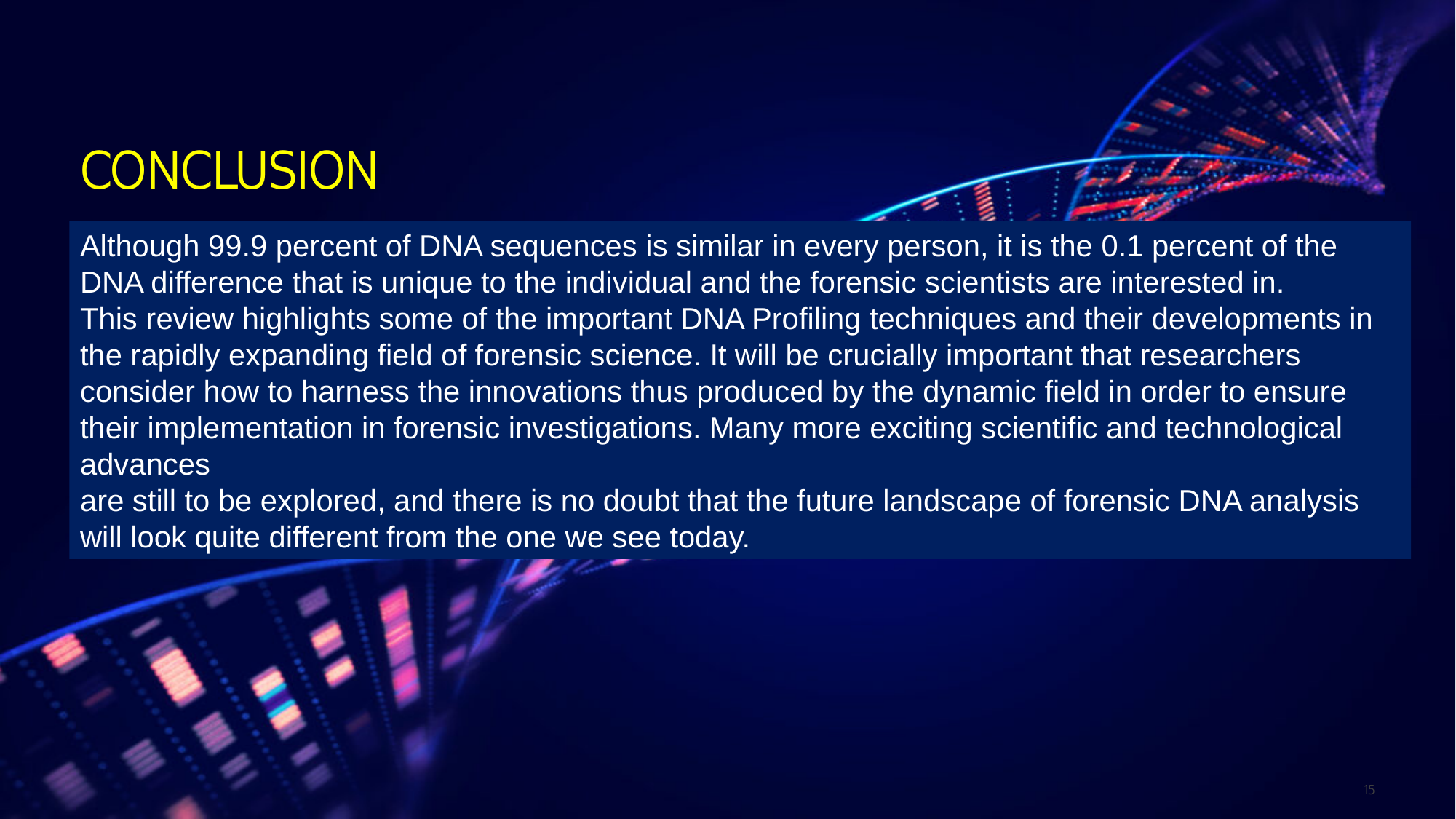

# Conclusion
Although 99.9 percent of DNA sequences is similar in every person, it is the 0.1 percent of the DNA difference that is unique to the individual and the forensic scientists are interested in.
This review highlights some of the important DNA Profiling techniques and their developments in the rapidly expanding field of forensic science. It will be crucially important that researchers consider how to harness the innovations thus produced by the dynamic field in order to ensure their implementation in forensic investigations. Many more exciting scientific and technological advances
are still to be explored, and there is no doubt that the future landscape of forensic DNA analysis will look quite different from the one we see today.
15